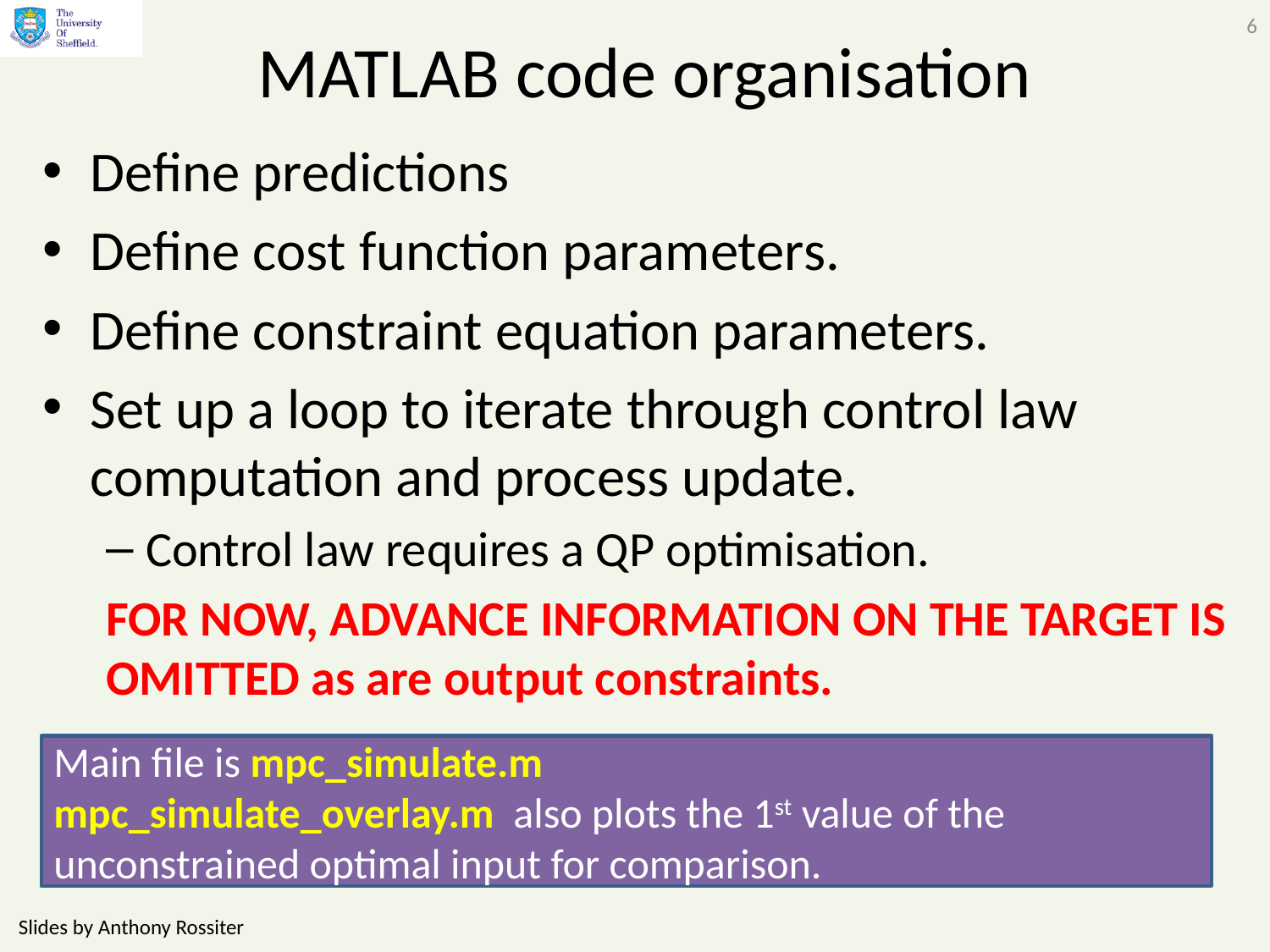

6
# MATLAB code organisation
Define predictions
Define cost function parameters.
Define constraint equation parameters.
Set up a loop to iterate through control law computation and process update.
Control law requires a QP optimisation.
FOR NOW, ADVANCE INFORMATION ON THE TARGET IS OMITTED as are output constraints.
Main file is mpc_simulate.m
mpc_simulate_overlay.m  also plots the 1st value of the unconstrained optimal input for comparison.
Slides by Anthony Rossiter